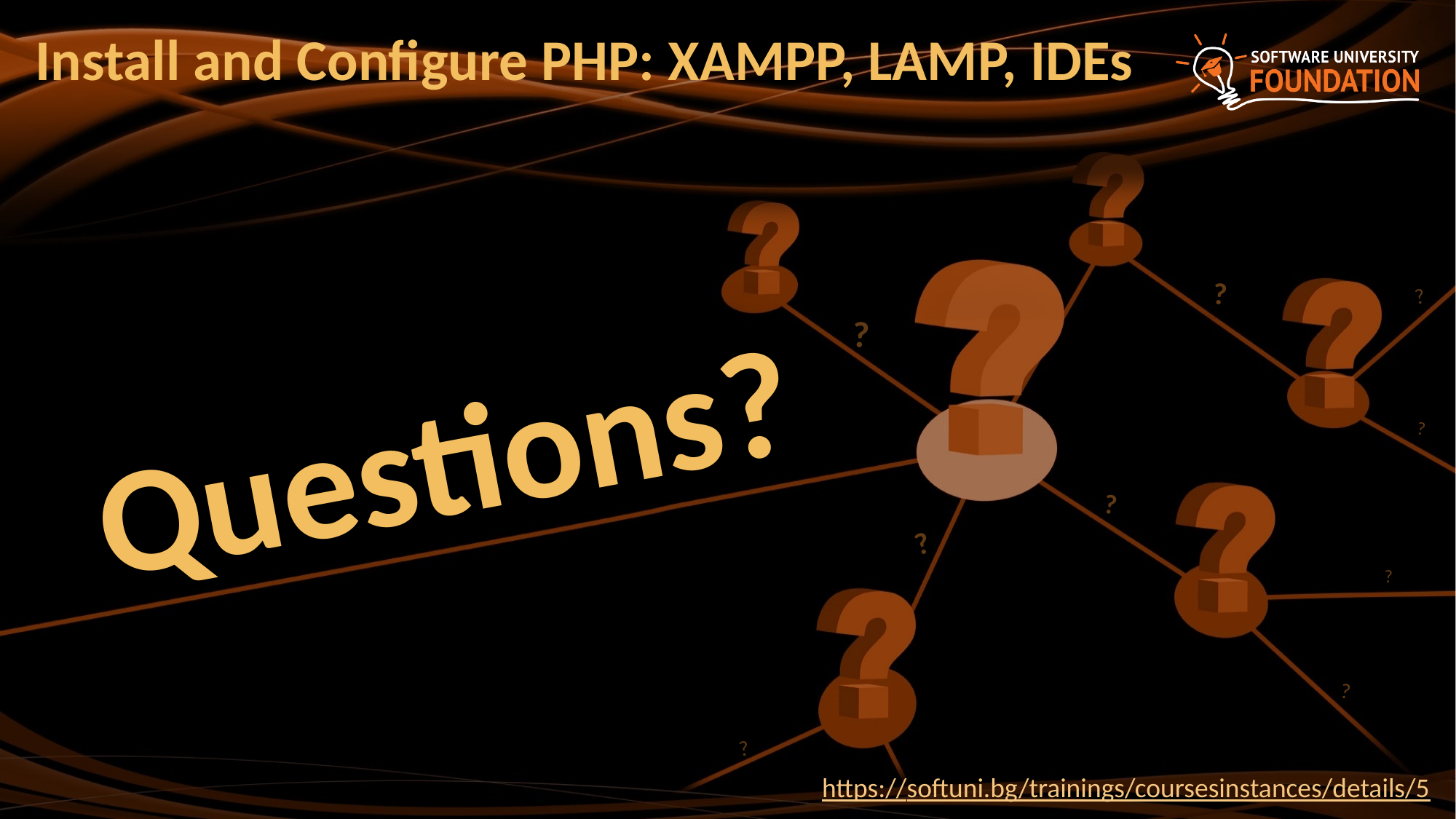

# Install and Configure PHP: XAMPP, LAMP, IDEs
https://softuni.bg/trainings/coursesinstances/details/5